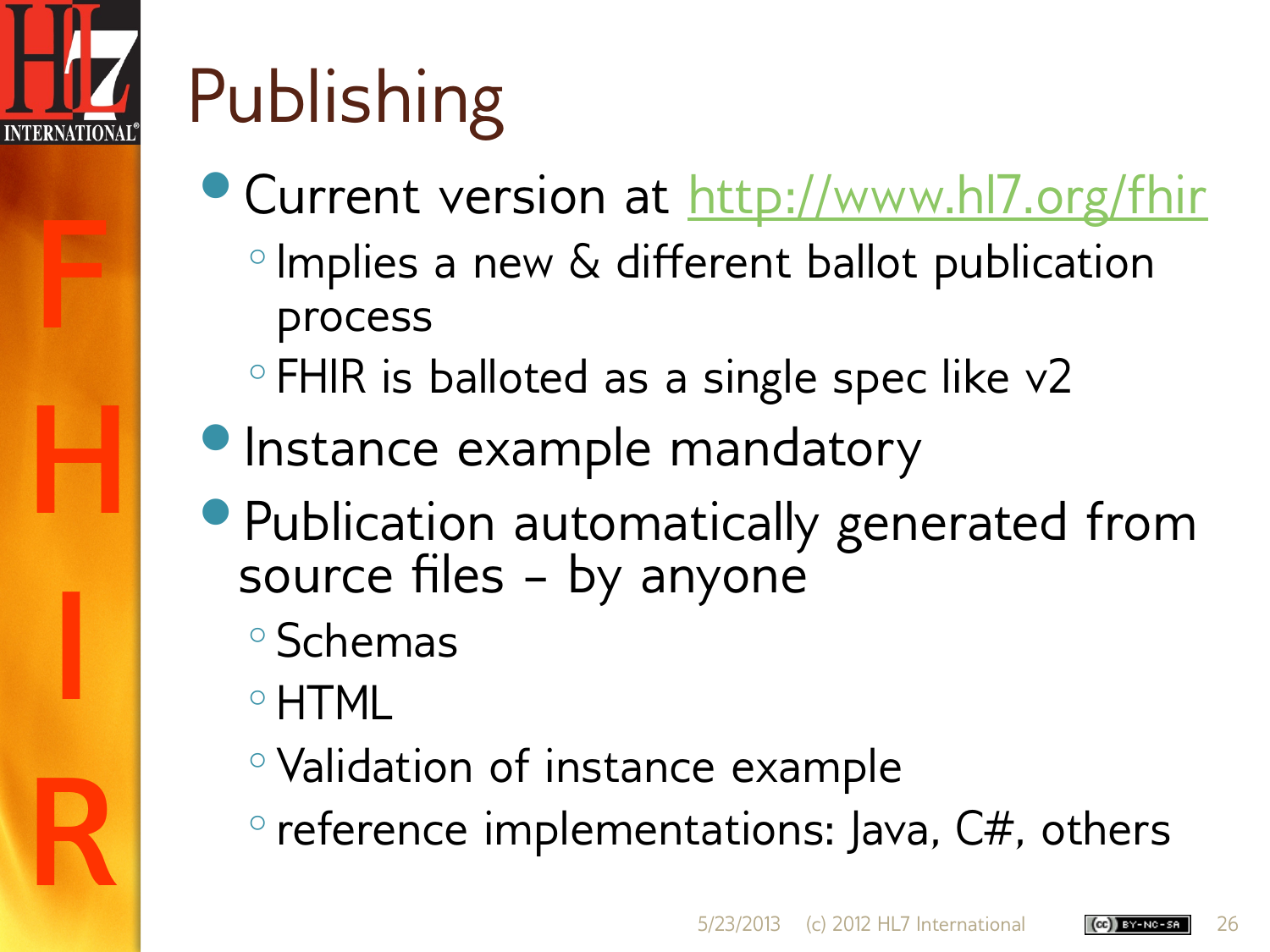

# Publishing
Current version at http://www.hl7.org/fhir
Implies a new & different ballot publication process
FHIR is balloted as a single spec like v2
Instance example mandatory
Publication automatically generated from source files – by anyone
Schemas
HTML
Validation of instance example
reference implementations: Java, C#, others
5/23/2013
(c) 2012 HL7 International
26